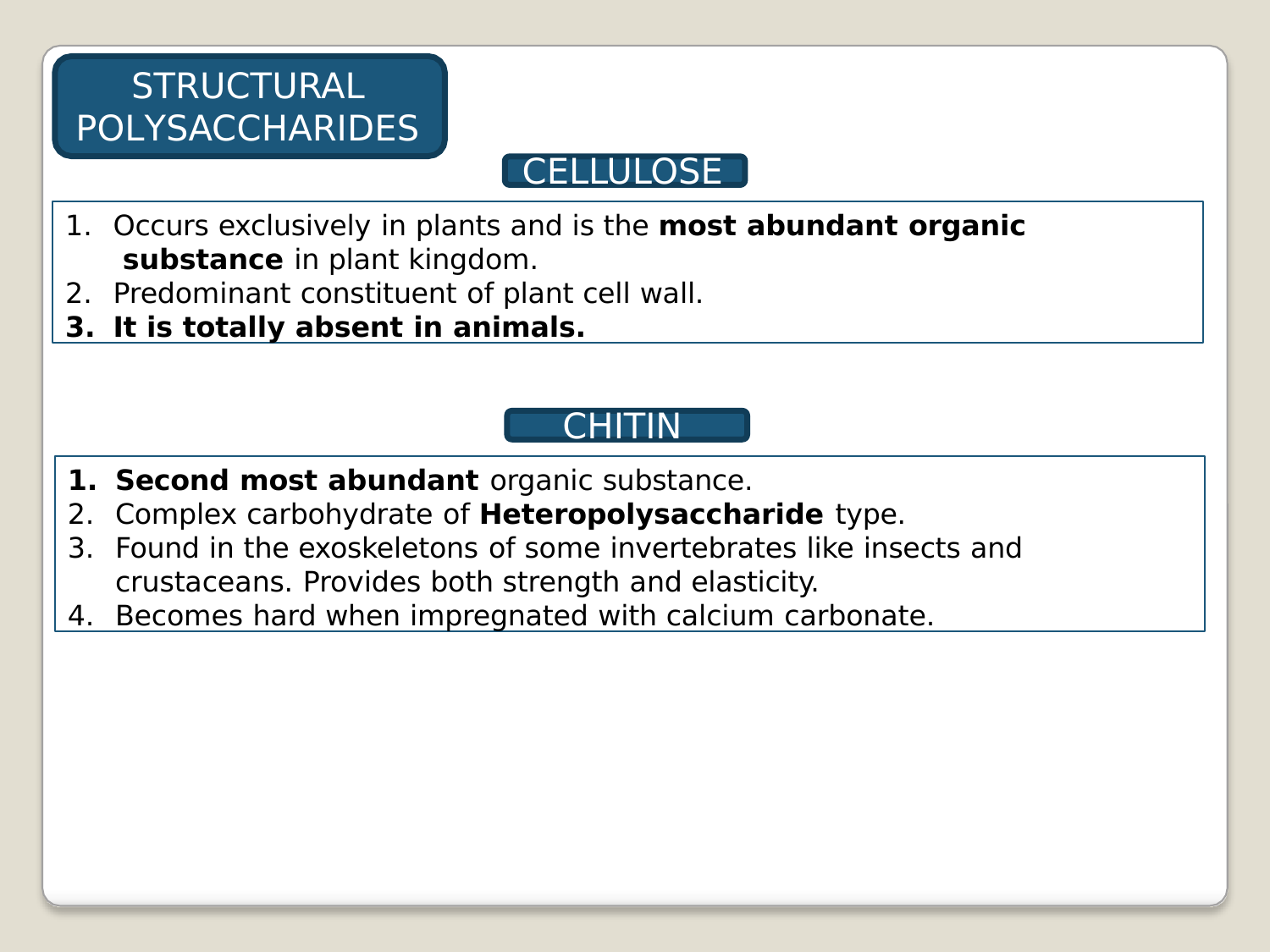

# STRUCTURAL  POLYSACCHARIDES
CELLULOSE

Occurs exclusively in plants and is the most abundant organic  substance in plant kingdom.
Predominant constituent of plant cell wall.
It is totally absent in animals.
CHITIN

Second most abundant organic substance.
Complex carbohydrate of Heteropolysaccharide type.
Found in the exoskeletons of some invertebrates like insects and  crustaceans. Provides both strength and elasticity.
Becomes hard when impregnated with calcium carbonate.